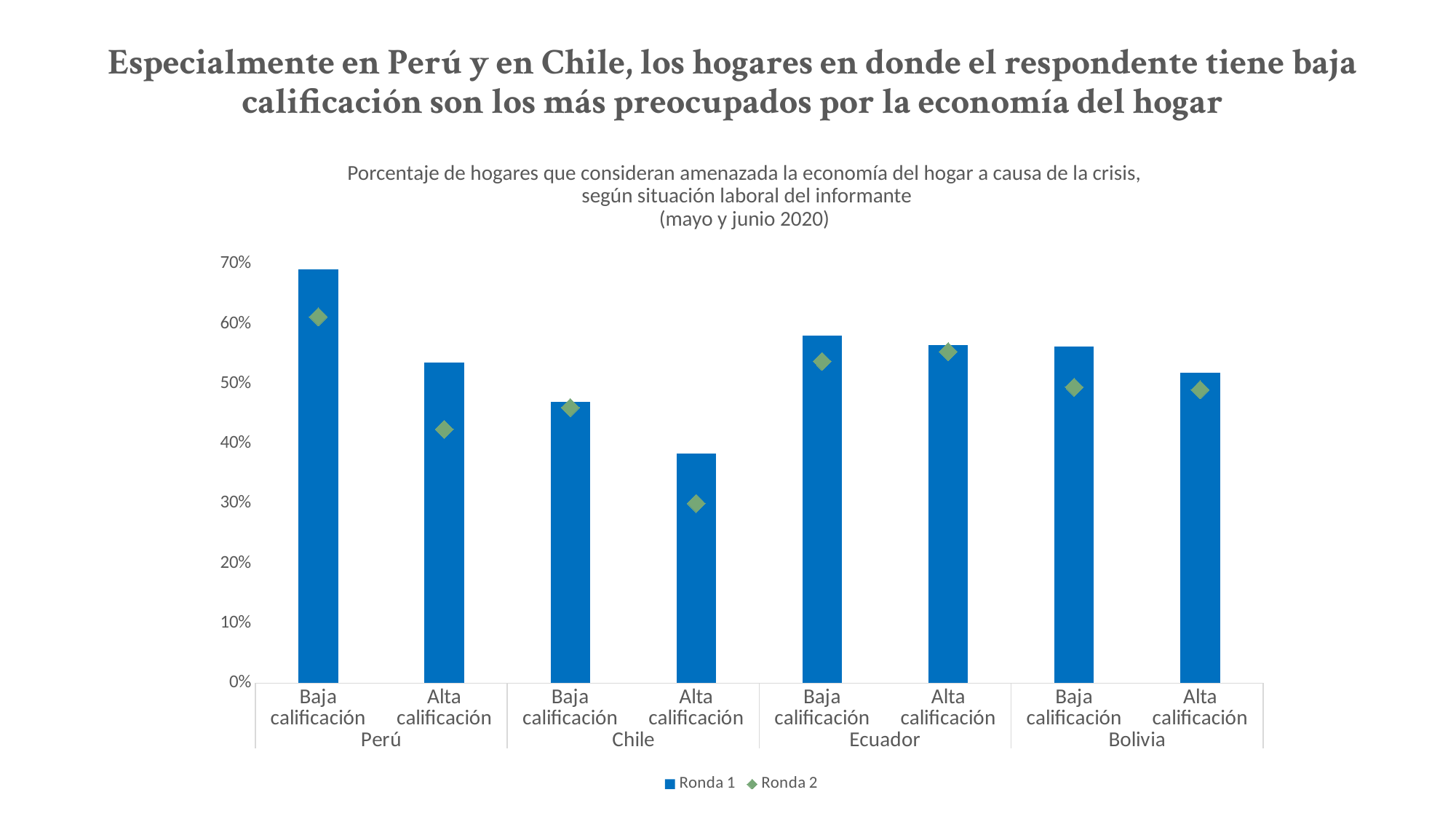

# Especialmente en Perú y en Chile, los hogares en donde el respondente tiene baja calificación son los más preocupados por la economía del hogar
Porcentaje de hogares que consideran amenazada la economía del hogar a causa de la crisis,
según situación laboral del informante
(mayo y junio 2020)

### Chart

| Category | Ronda 1 | Ronda 2 |
|---|---|---|
| Baja calificación | 0.691565 | 0.6119680000000001 |
| Alta calificación | 0.535127 | 0.42385599999999996 |
| Baja calificación | 0.470062 | 0.46016199999999996 |
| Alta calificación | 0.383913 | 0.30007 |
| Baja calificación | 0.58073 | 0.537336 |
| Alta calificación | 0.5643050000000001 | 0.553679 |
| Baja calificación | 0.56177 | 0.49438200000000004 |
| Alta calificación | 0.518195 | 0.490099 |